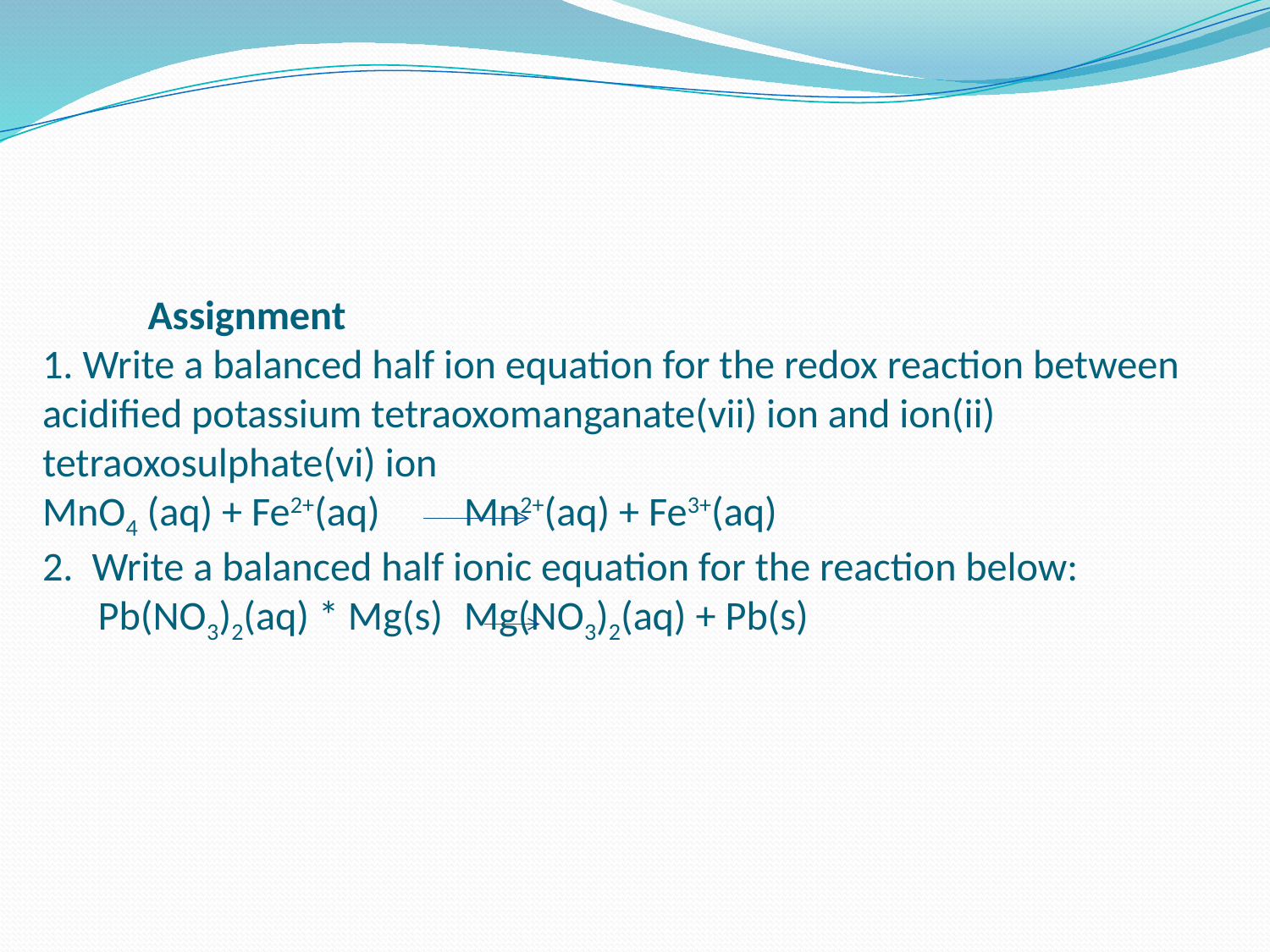

# Assignment 1. Write a balanced half ion equation for the redox reaction between acidified potassium tetraoxomanganate(vii) ion and ion(ii) tetraoxosulphate(vi) ion MnO4 (aq) + Fe2+(aq)		Mn2+(aq) + Fe3+(aq) 2.  Write a balanced half ionic equation for the reaction below: Pb(NO3)2(aq) * Mg(s)	Mg(NO3)2(aq) + Pb(s)